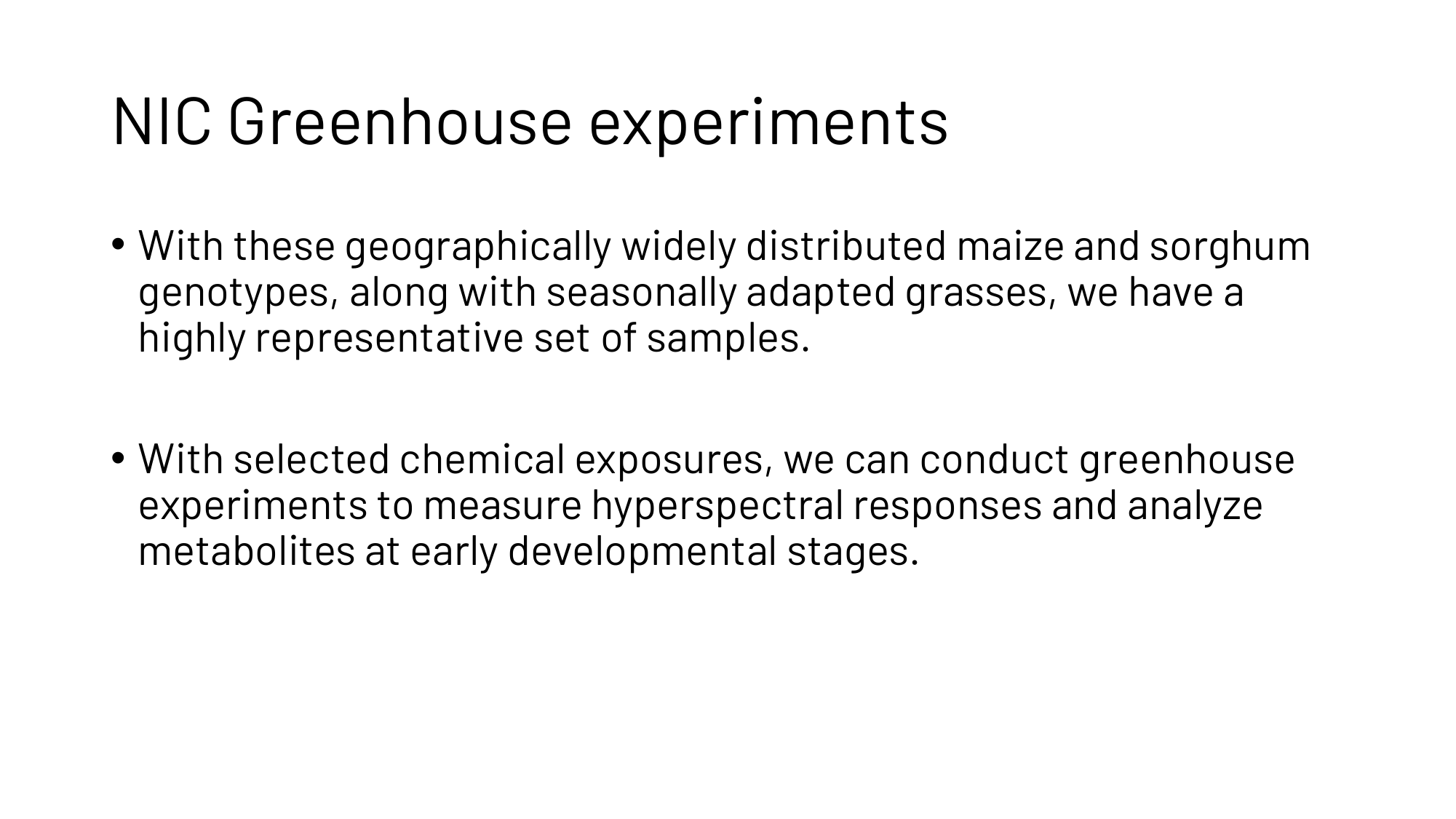

# NIC Greenhouse experiments
With these geographically widely distributed maize and sorghum genotypes, along with seasonally adapted grasses, we have a highly representative set of samples.

With selected chemical exposures, we can conduct greenhouse experiments to measure hyperspectral responses and analyze metabolites at early developmental stages.